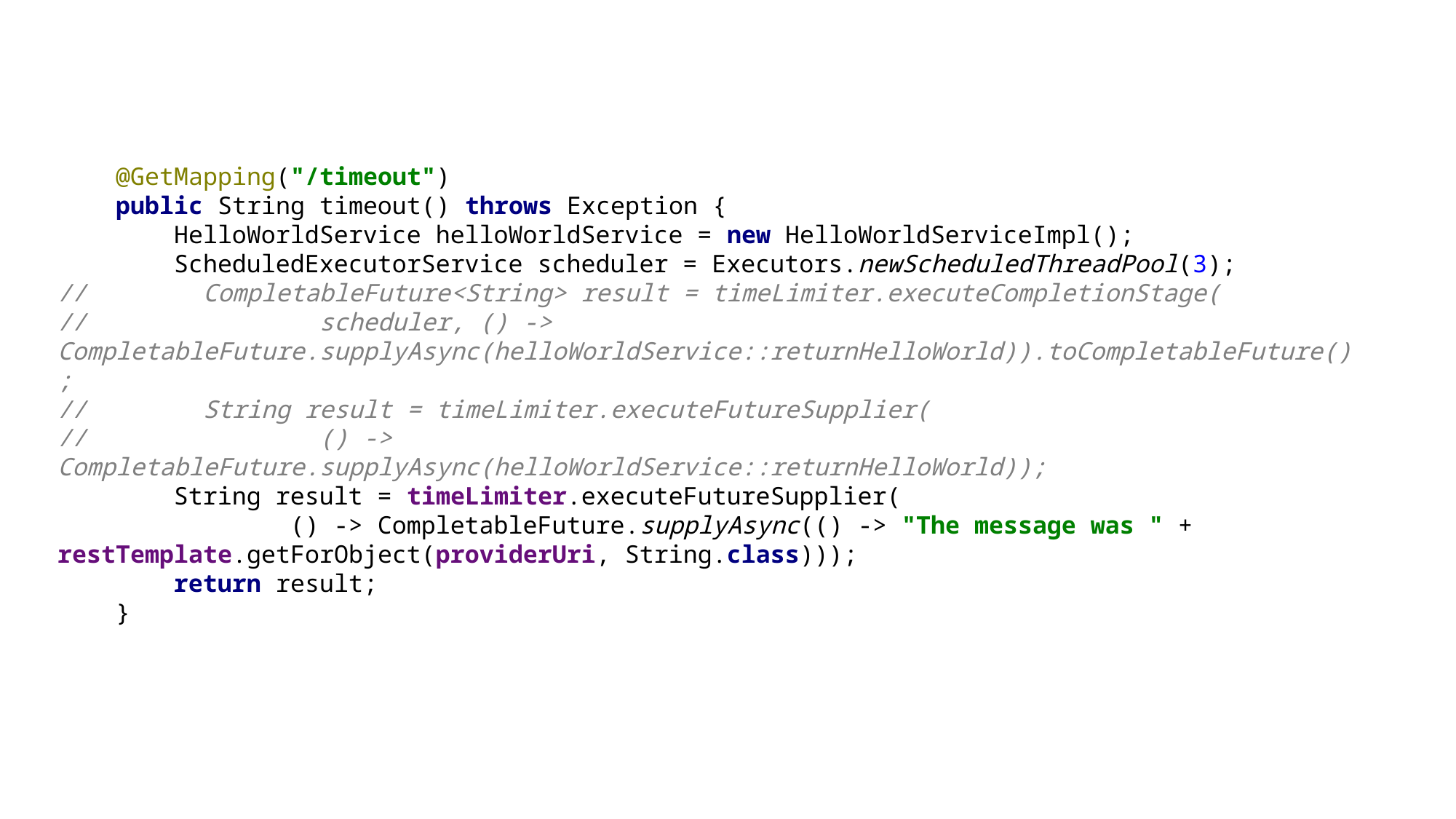

@GetMapping("/timeout")
    public String timeout() throws Exception {
        HelloWorldService helloWorldService = new HelloWorldServiceImpl();
        ScheduledExecutorService scheduler = Executors.newScheduledThreadPool(3);
//        CompletableFuture<String> result = timeLimiter.executeCompletionStage(
//                scheduler, () -> CompletableFuture.supplyAsync(helloWorldService::returnHelloWorld)).toCompletableFuture();
//        String result = timeLimiter.executeFutureSupplier(
//                () -> CompletableFuture.supplyAsync(helloWorldService::returnHelloWorld));
        String result = timeLimiter.executeFutureSupplier(
                () -> CompletableFuture.supplyAsync(() -> "The message was " + restTemplate.getForObject(providerUri, String.class)));
        return result;
    }